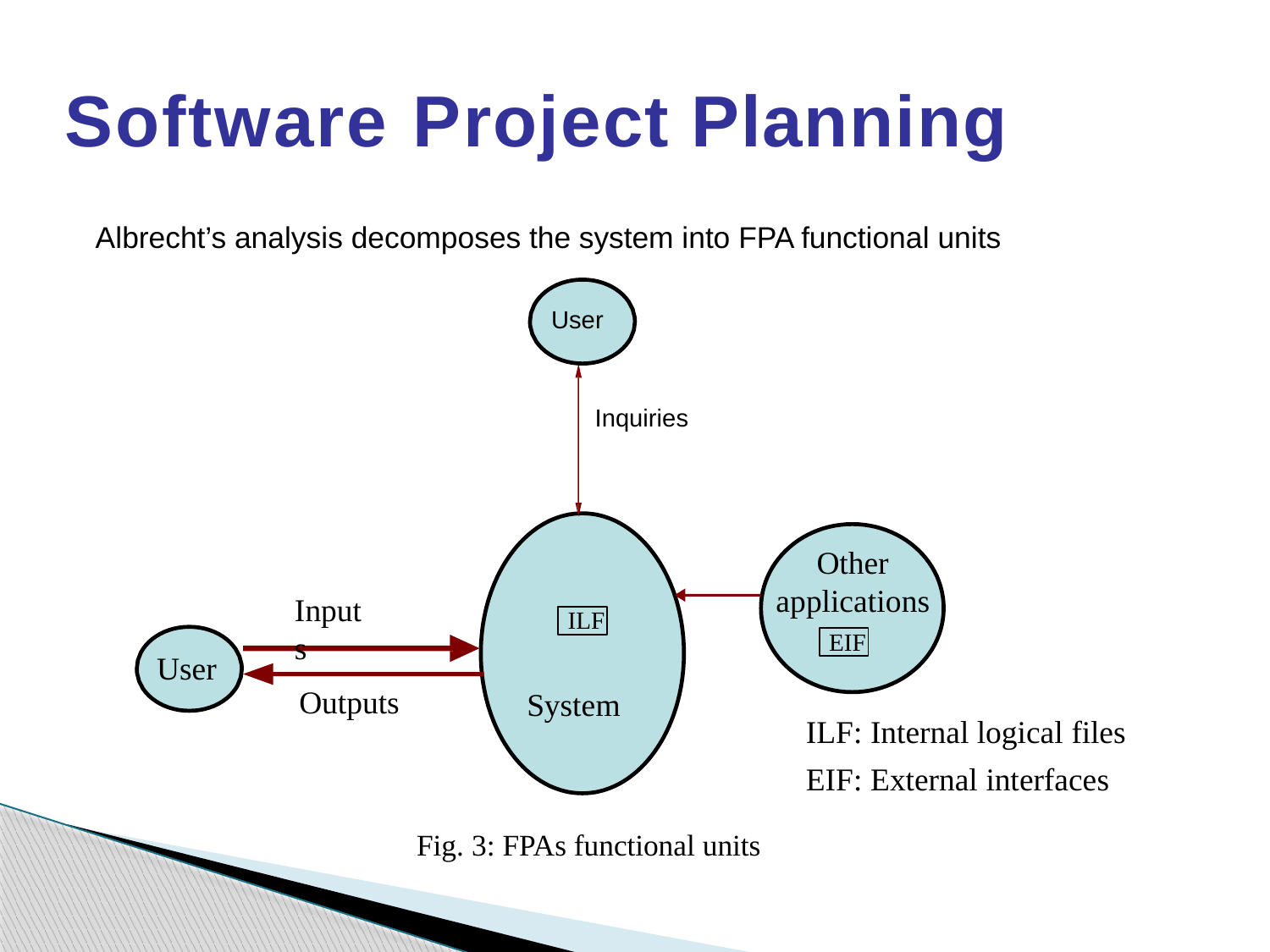

# Software Project Planning
Albrecht’s analysis decomposes the system into FPA functional units

User

Inquiries

Other applications

Inputs
ILF

EIF

User

Outputs
System
ILF: Internal logical files
EIF: External interfaces
Fig. 3: FPAs functional units